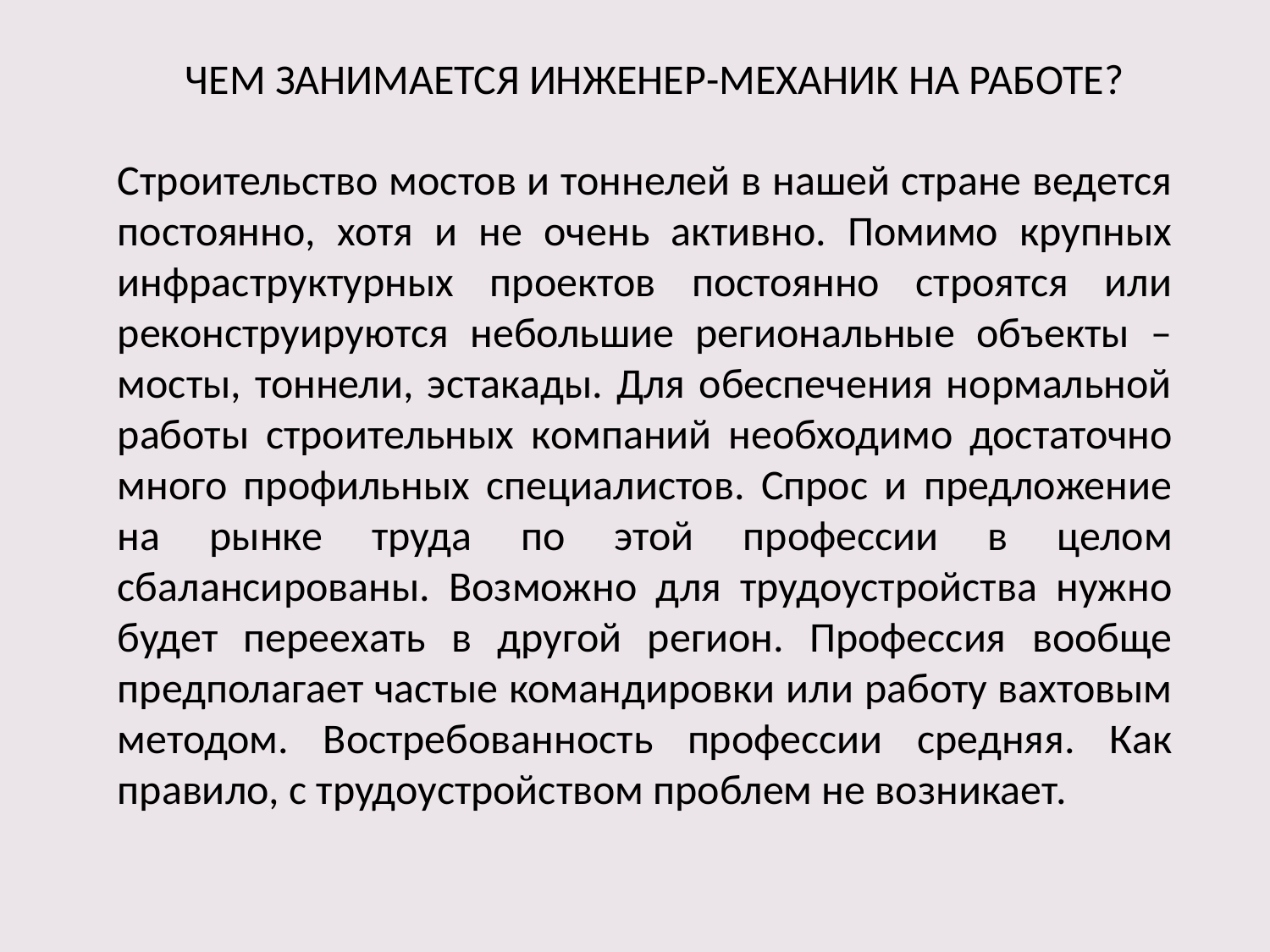

ЧЕМ ЗАНИМАЕТСЯ ИНЖЕНЕР-МЕХАНИК НА РАБОТЕ?
Строительство мостов и тоннелей в нашей стране ведется постоянно, хотя и не очень активно. Помимо крупных инфраструктурных проектов постоянно строятся или реконструируются небольшие региональные объекты – мосты, тоннели, эстакады. Для обеспечения нормальной работы строительных компаний необходимо достаточно много профильных специалистов. Спрос и предложение на рынке труда по этой профессии в целом сбалансированы. Возможно для трудоустройства нужно будет переехать в другой регион. Профессия вообще предполагает частые командировки или работу вахтовым методом. Востребованность профессии средняя. Как правило, с трудоустройством проблем не возникает.